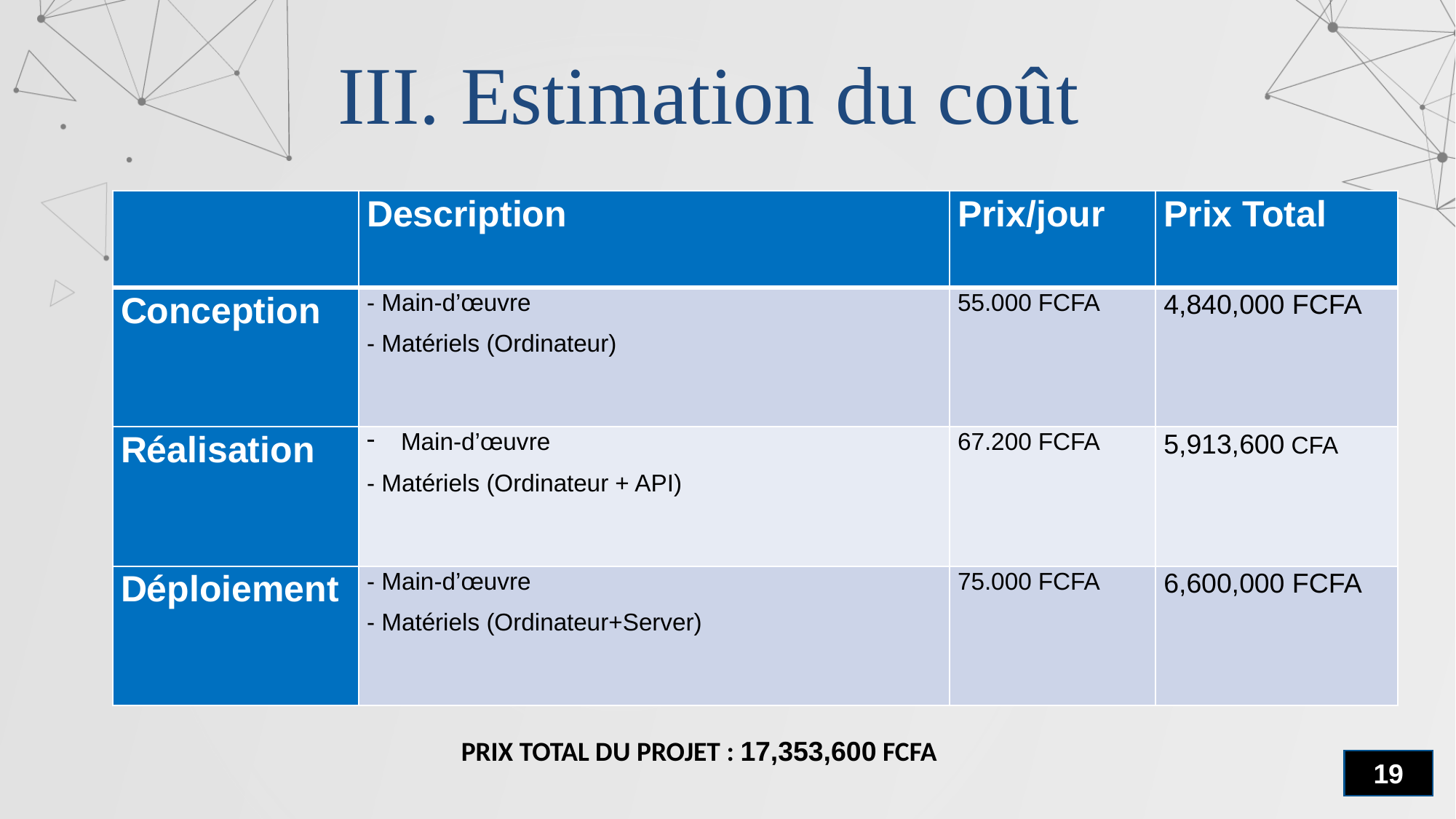

III. Estimation du coût
|  | Description | Prix/jour | Prix Total |
| --- | --- | --- | --- |
| Conception | - Main-d’œuvre - Matériels (Ordinateur) | 55.000 FCFA | 4,840,000 FCFA |
| Réalisation | Main-d’œuvre - Matériels (Ordinateur + API) | 67.200 FCFA | 5,913,600 CFA |
| Déploiement | - Main-d’œuvre - Matériels (Ordinateur+Server) | 75.000 FCFA | 6,600,000 FCFA |
PRIX TOTAL DU PROJET : 17,353,600 FCFA
19